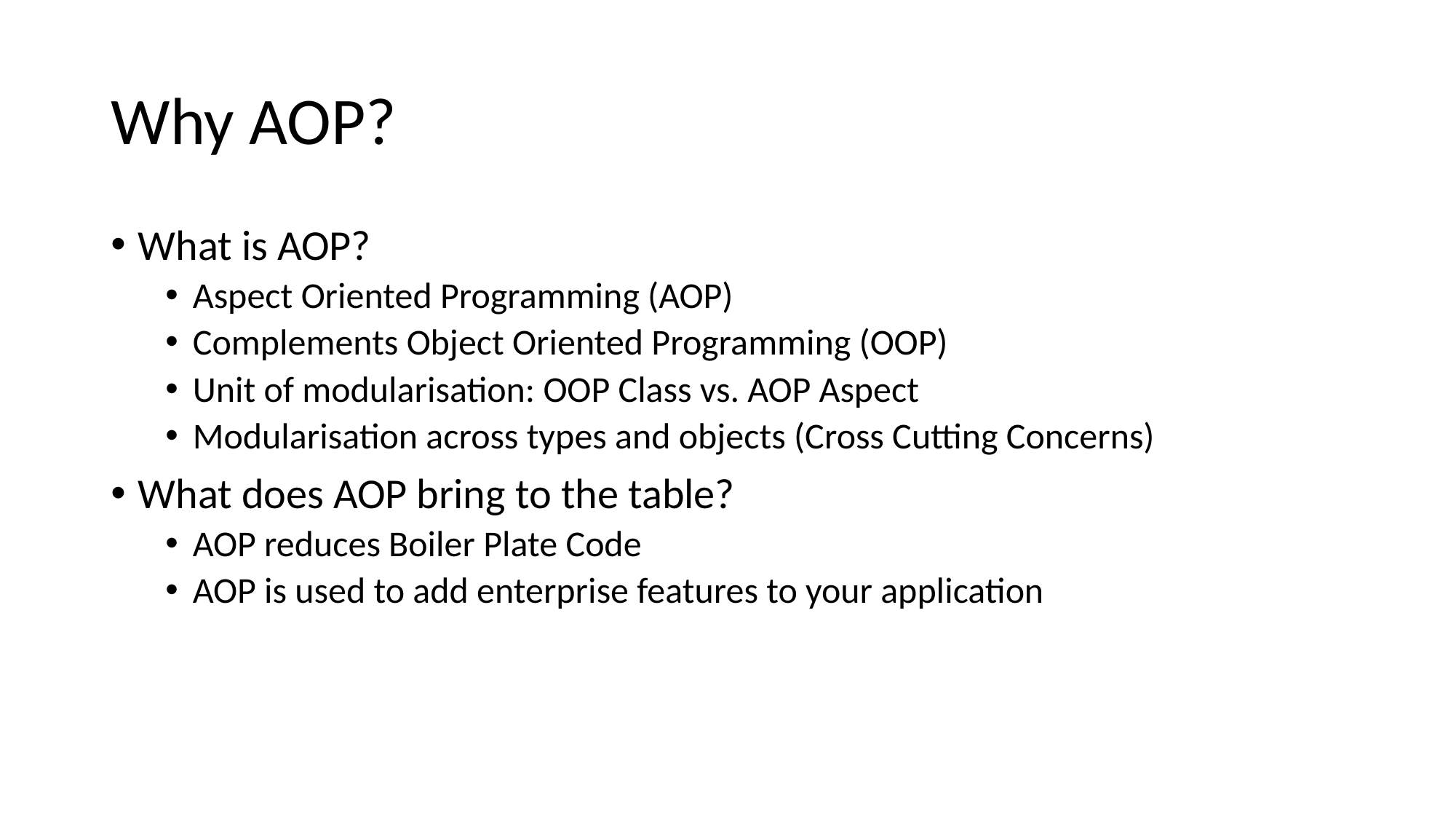

# Why AOP?
What is AOP?
Aspect Oriented Programming (AOP)
Complements Object Oriented Programming (OOP)
Unit of modularisation: OOP Class vs. AOP Aspect
Modularisation across types and objects (Cross Cutting Concerns)
What does AOP bring to the table?
AOP reduces Boiler Plate Code
AOP is used to add enterprise features to your application